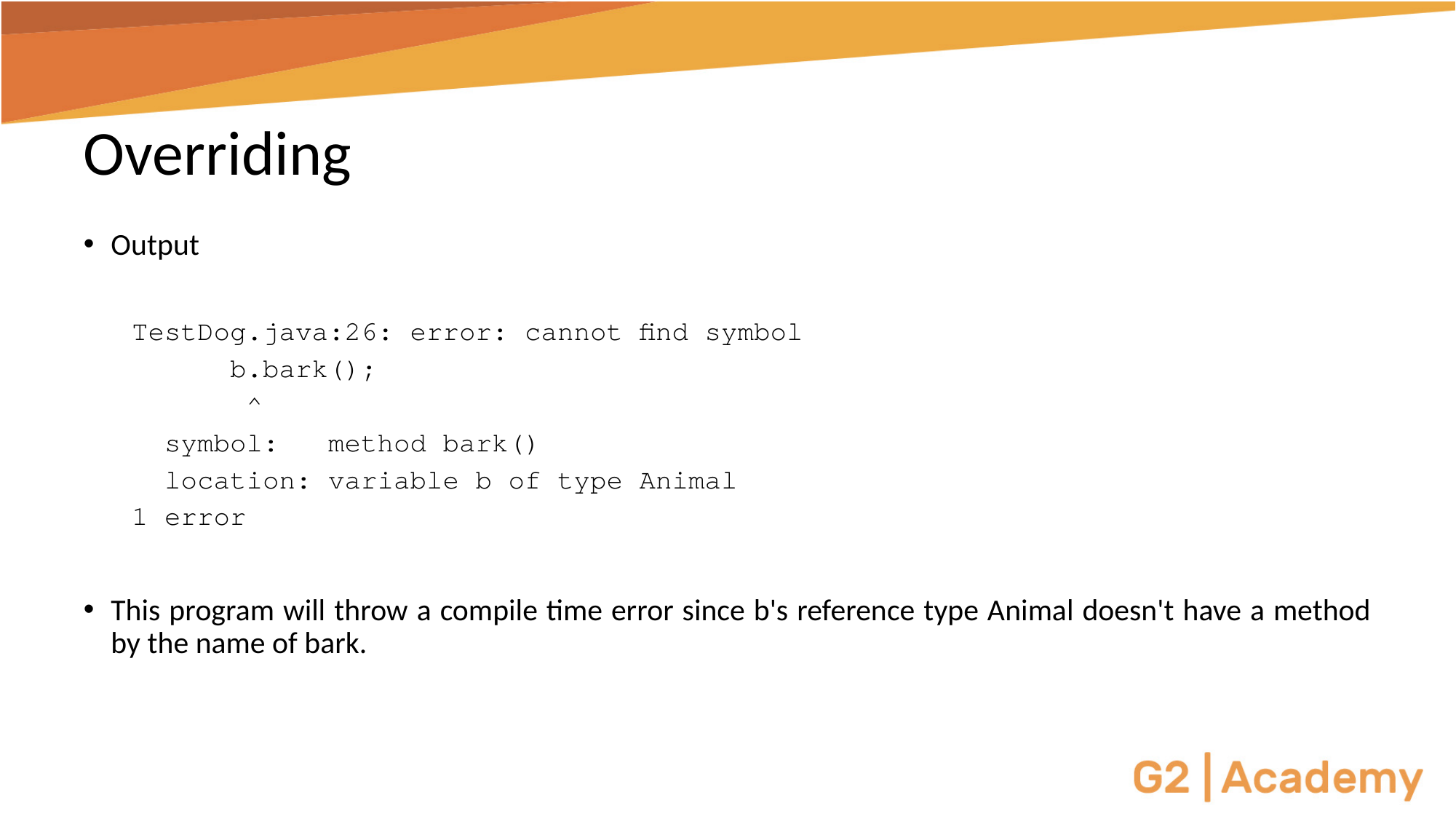

# Overriding
Output

TestDog.java:26: error: cannot find symbol
      b.bark();
       ^
  symbol:   method bark()
  location: variable b of type Animal
1 error

This program will throw a compile time error since b's reference type Animal doesn't have a method by the name of bark.